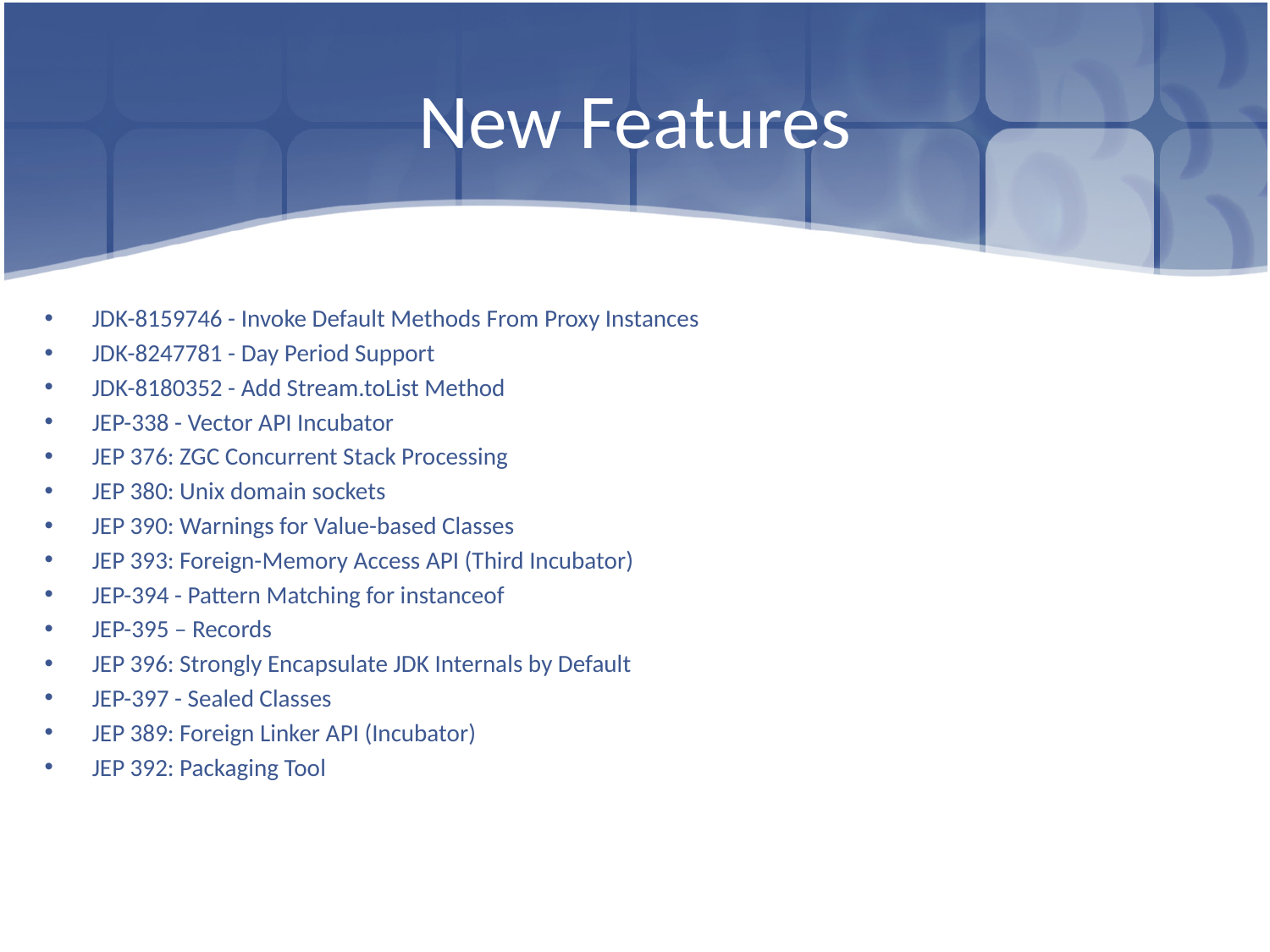

# New Features
JDK-8159746 - Invoke Default Methods From Proxy Instances
JDK-8247781 - Day Period Support
JDK-8180352 - Add Stream.toList Method
JEP-338 - Vector API Incubator
JEP 376: ZGC Concurrent Stack Processing
JEP 380: Unix domain sockets
JEP 390: Warnings for Value-based Classes
JEP 393: Foreign-Memory Access API (Third Incubator)
JEP-394 - Pattern Matching for instanceof
JEP-395 – Records
JEP 396: Strongly Encapsulate JDK Internals by Default
JEP-397 - Sealed Classes
JEP 389: Foreign Linker API (Incubator)
JEP 392: Packaging Tool